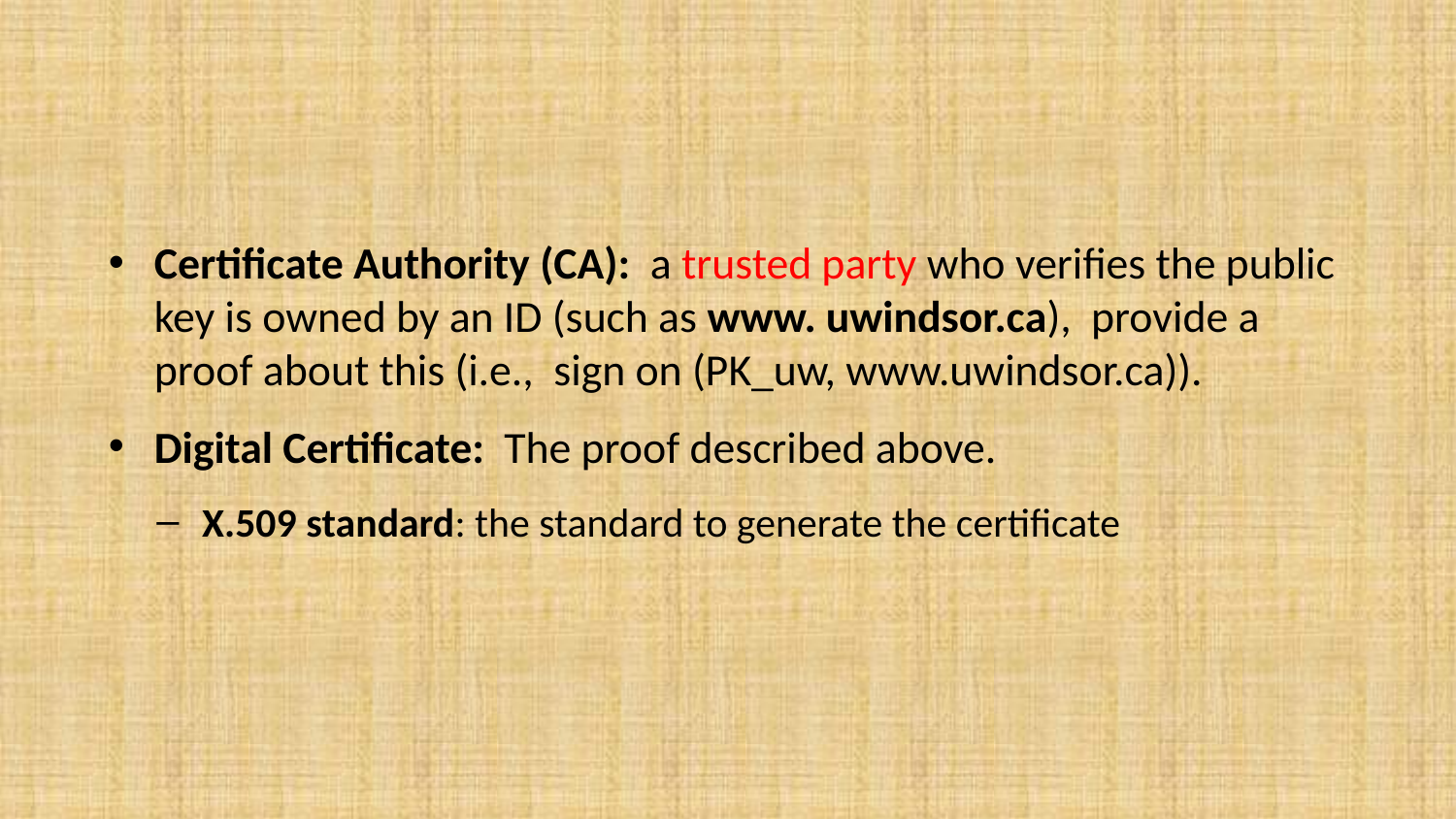

Certificate Authority (CA):  a trusted party who verifies the public key is owned by an ID (such as www. uwindsor.ca),  provide a proof about this (i.e.,  sign on (PK_uw, www.uwindsor.ca)).
Digital Certificate:  The proof described above.
X.509 standard: the standard to generate the certificate